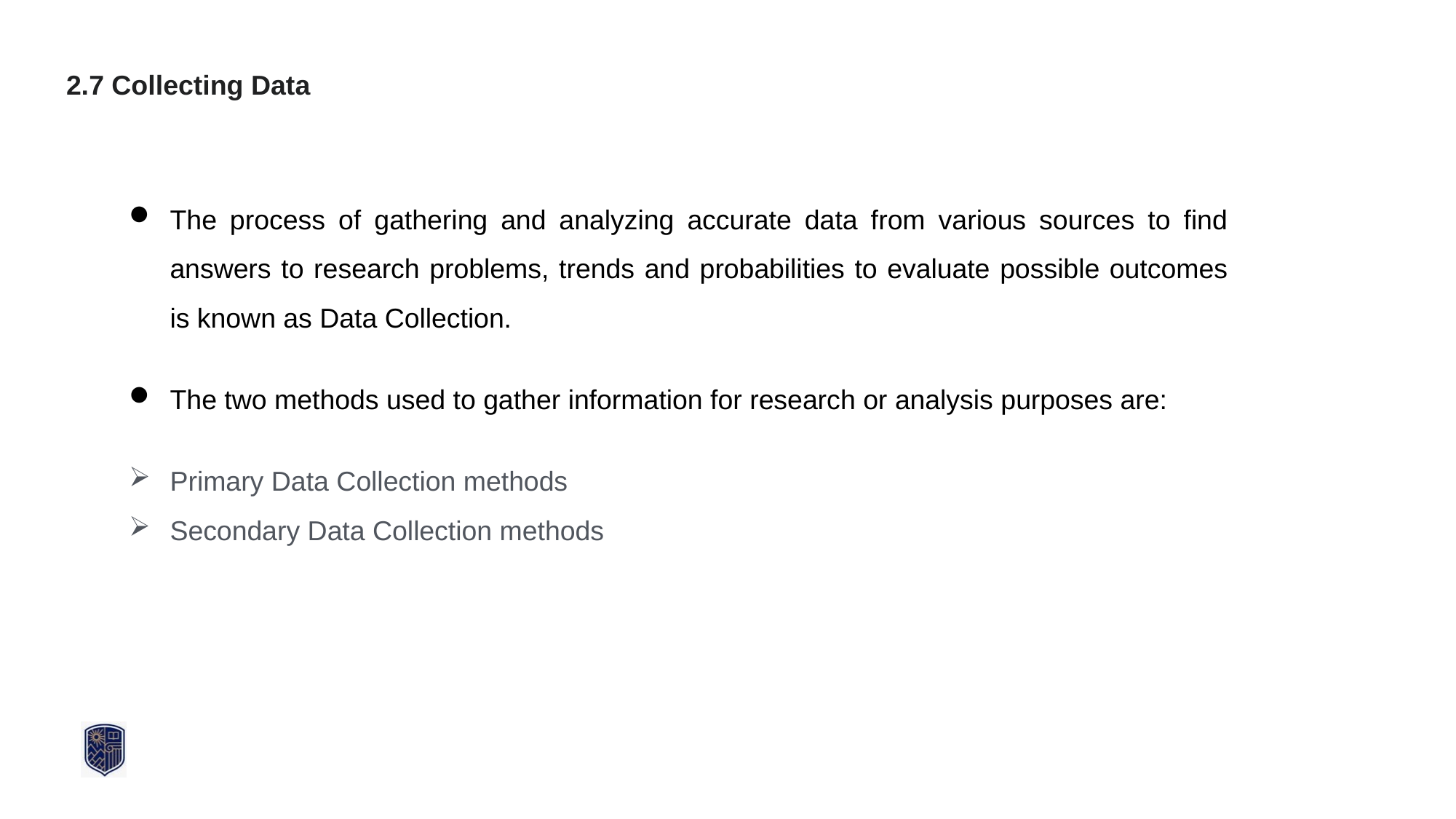

2.7 Collecting Data
The process of gathering and analyzing accurate data from various sources to find answers to research problems, trends and probabilities to evaluate possible outcomes is known as Data Collection.

The two methods used to gather information for research or analysis purposes are:

Primary Data Collection methods
Secondary Data Collection methods